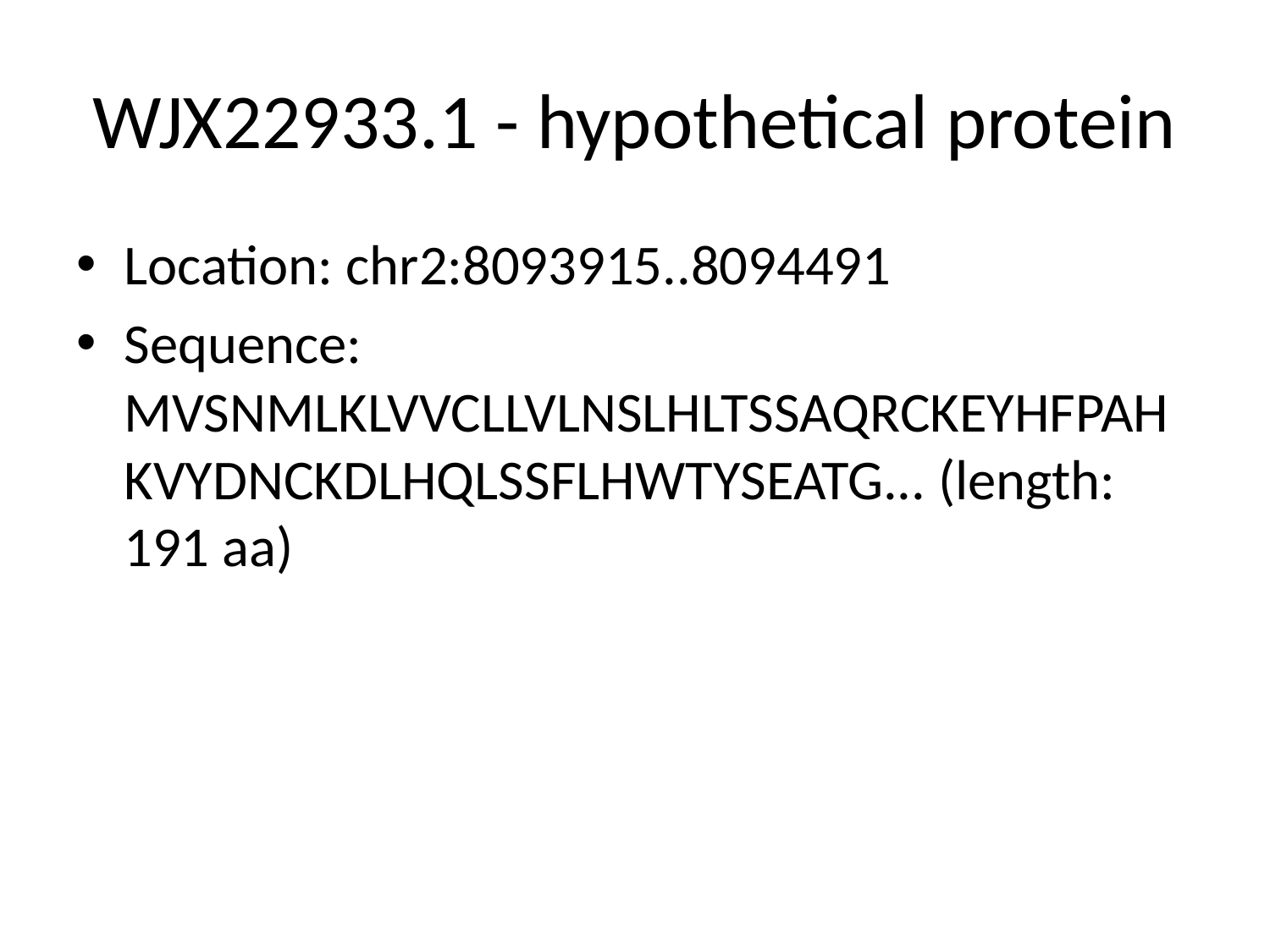

# WJX22933.1 - hypothetical protein
Location: chr2:8093915..8094491
Sequence: MVSNMLKLVVCLLVLNSLHLTSSAQRCKEYHFPAHKVYDNCKDLHQLSSFLHWTYSEATG... (length: 191 aa)